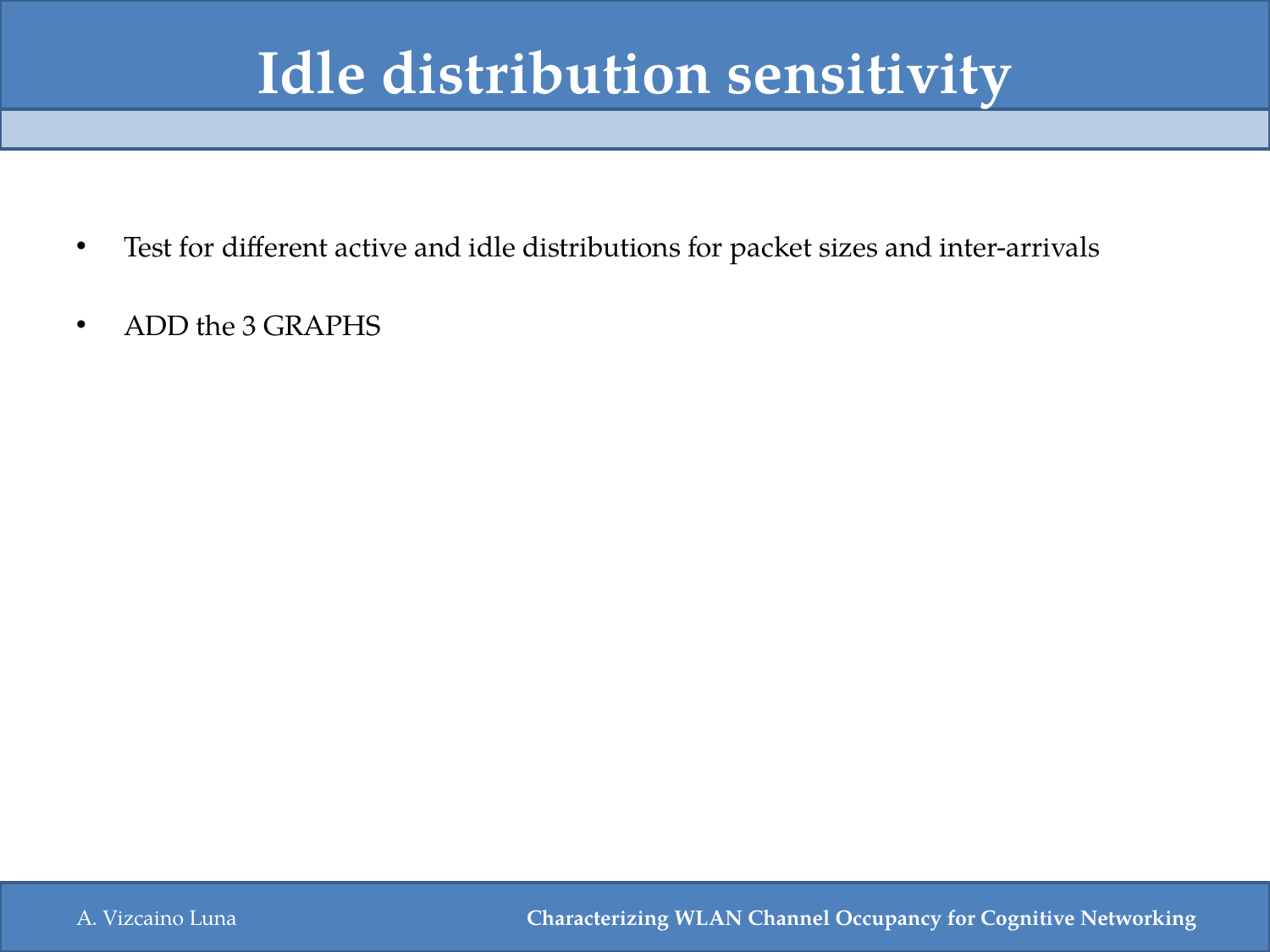

# Idle distribution sensitivity
Test for different active and idle distributions for packet sizes and inter-arrivals

ADD the 3 GRAPHS
A. Vizcaino Luna
Characterizing WLAN Channel Occupancy for Cognitive Networking